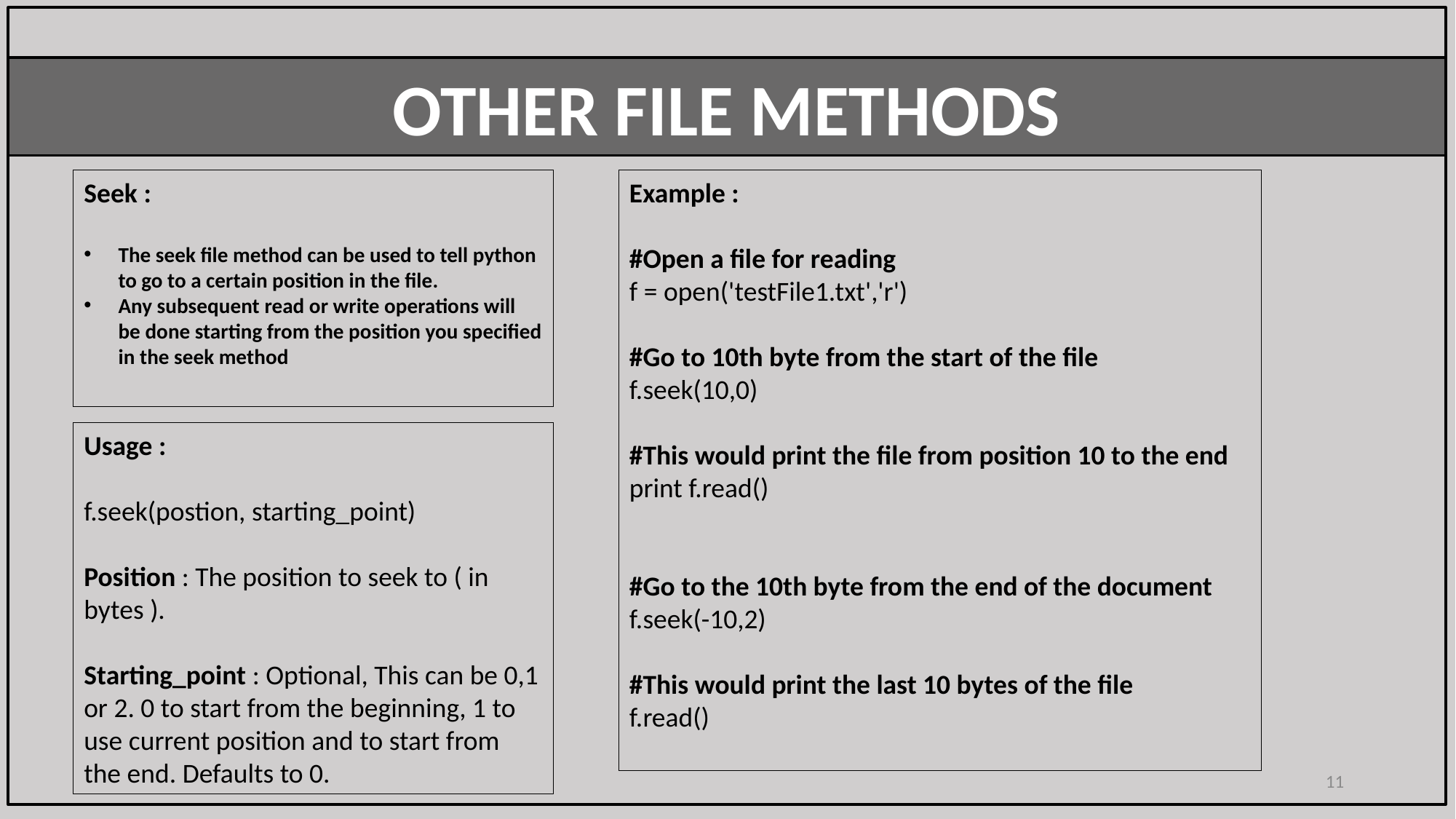

OTHER FILE METHODS
Seek :

The seek file method can be used to tell python to go to a certain position in the file.
Any subsequent read or write operations will be done starting from the position you specified in the seek method

Example :

#Open a file for reading
f = open('testFile1.txt','r')
#Go to 10th byte from the start of the file
f.seek(10,0)
#This would print the file from position 10 to the end
print f.read()
#Go to the 10th byte from the end of the document
f.seek(-10,2)
#This would print the last 10 bytes of the file
f.read()
Usage :

f.seek(postion, starting_point)

Position : The position to seek to ( in bytes ).

Starting_point : Optional, This can be 0,1 or 2. 0 to start from the beginning, 1 to use current position and to start from the end. Defaults to 0.
11